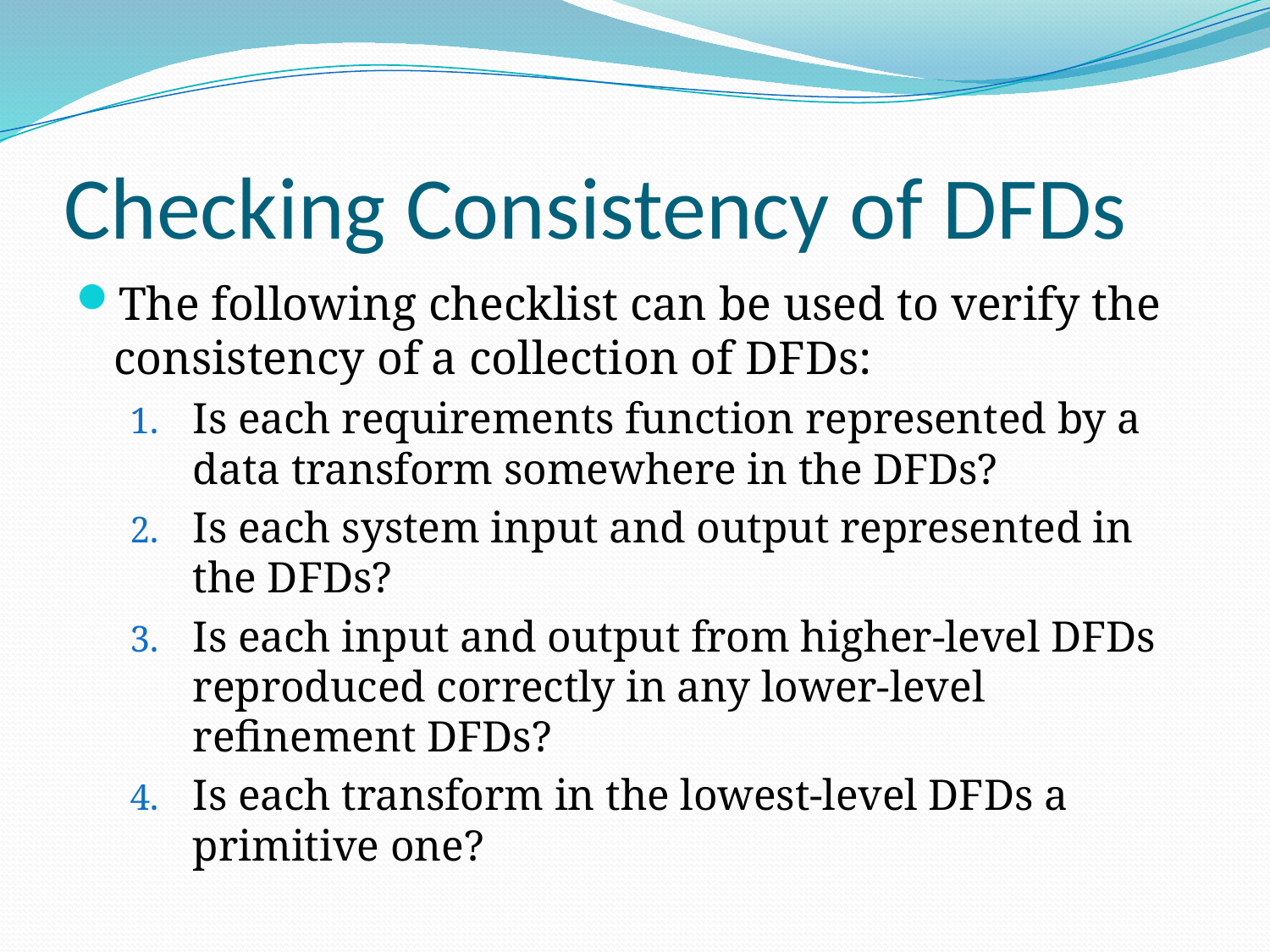

# Checking Consistency of DFDs
The following checklist can be used to verify the consistency of a collection of DFDs:
Is each requirements function represented by a data transform somewhere in the DFDs?
Is each system input and output represented in the DFDs?
Is each input and output from higher-level DFDs reproduced correctly in any lower-level refinement DFDs?
Is each transform in the lowest-level DFDs a primitive one?